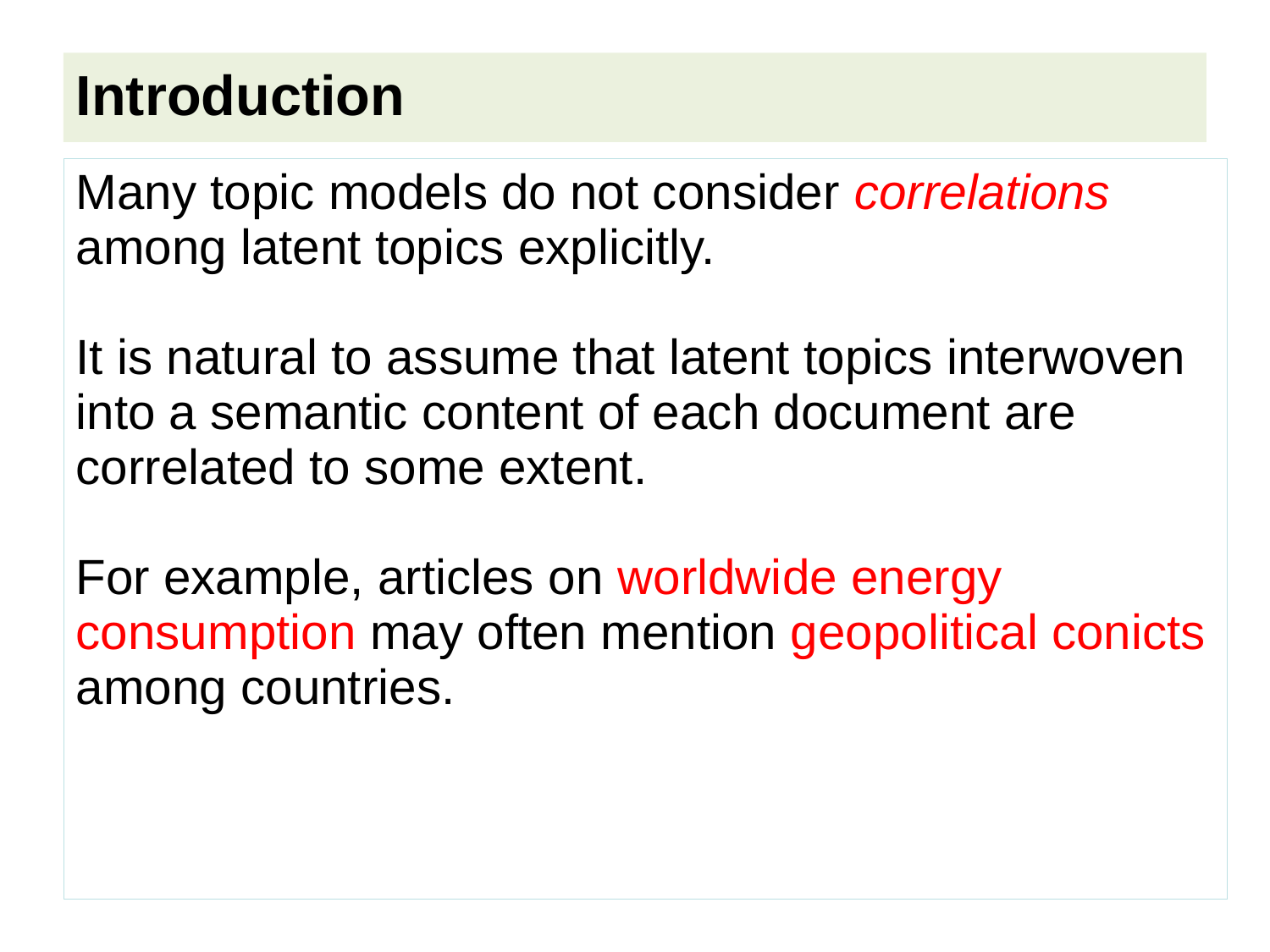

Introduction
Many topic models do not consider correlations
among latent topics explicitly.

It is natural to assume that latent topics interwoven into a semantic content of each document are correlated to some extent.

For example, articles on worldwide energy consumption may often mention geopolitical conicts among countries.